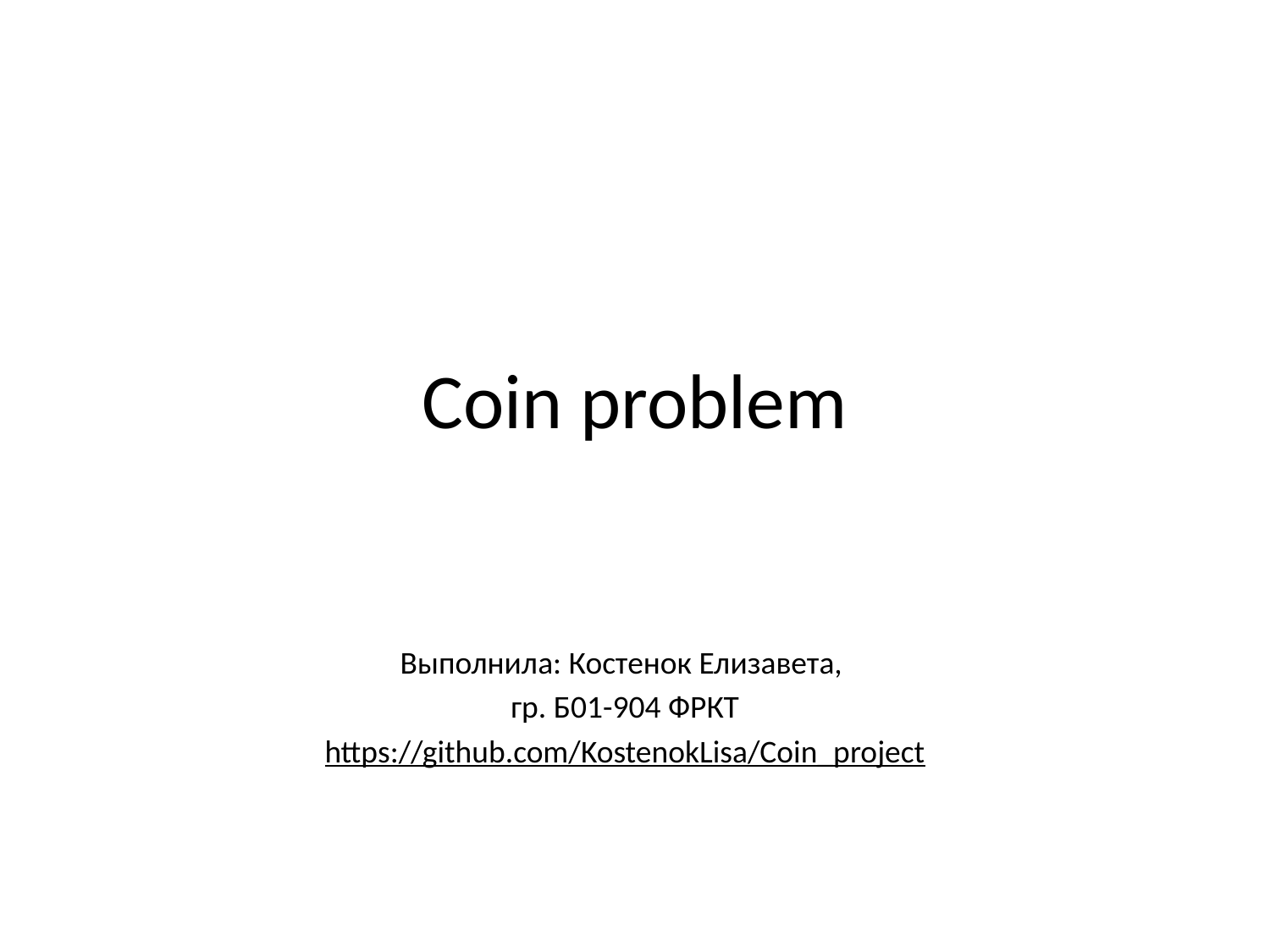

# Coin problem
Выполнила: Костенок Елизавета,
гр. Б01-904 ФРКТ
https://github.com/KostenokLisa/Coin_project